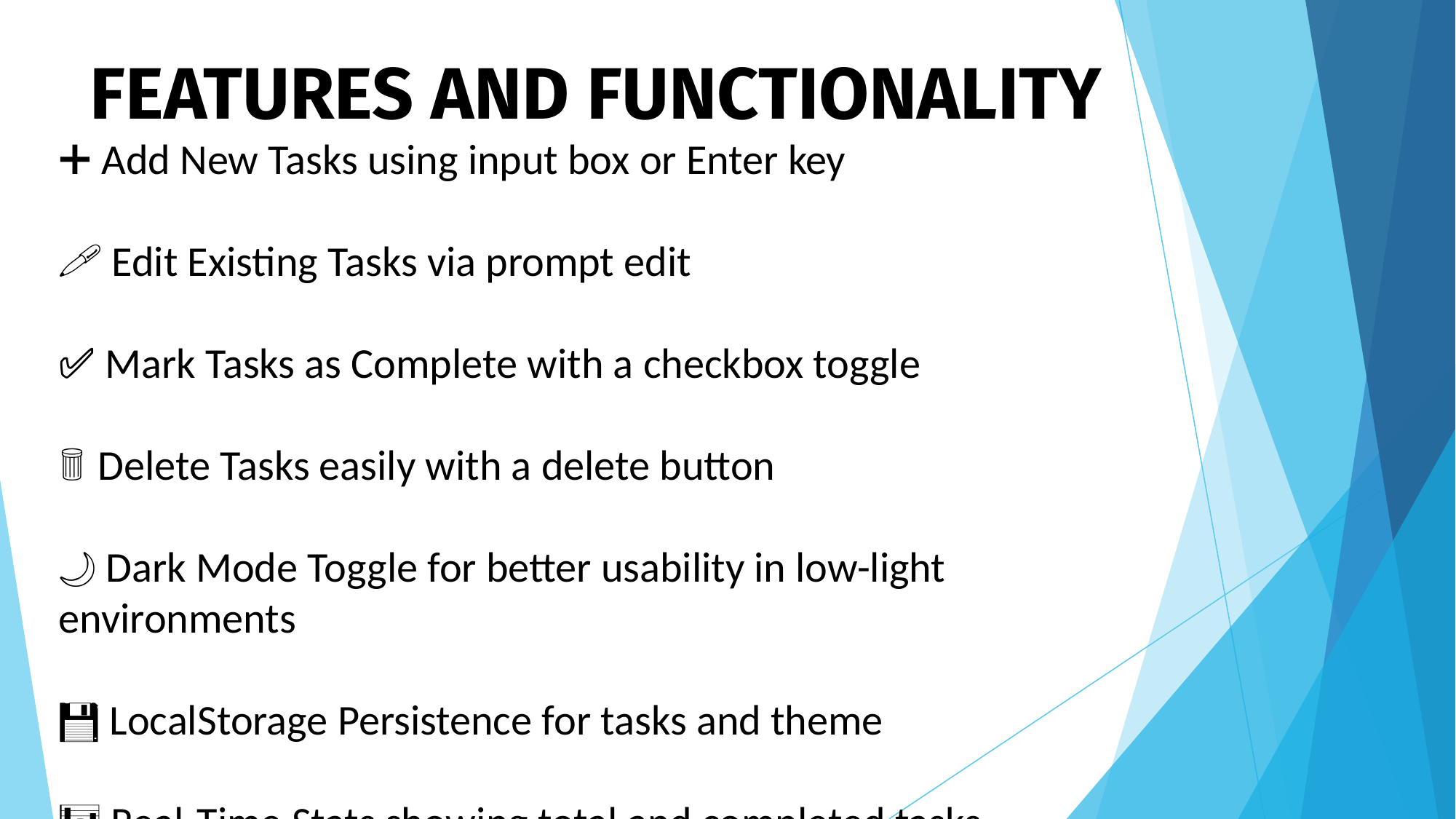

# FEATURES AND FUNCTIONALITY
➕ Add New Tasks using input box or Enter key

🖊 Edit Existing Tasks via prompt edit

✅ Mark Tasks as Complete with a checkbox toggle

🗑 Delete Tasks easily with a delete button

🌙 Dark Mode Toggle for better usability in low-light environments

💾 LocalStorage Persistence for tasks and theme

📊 Real-Time Stats showing total and completed tasks dynamically